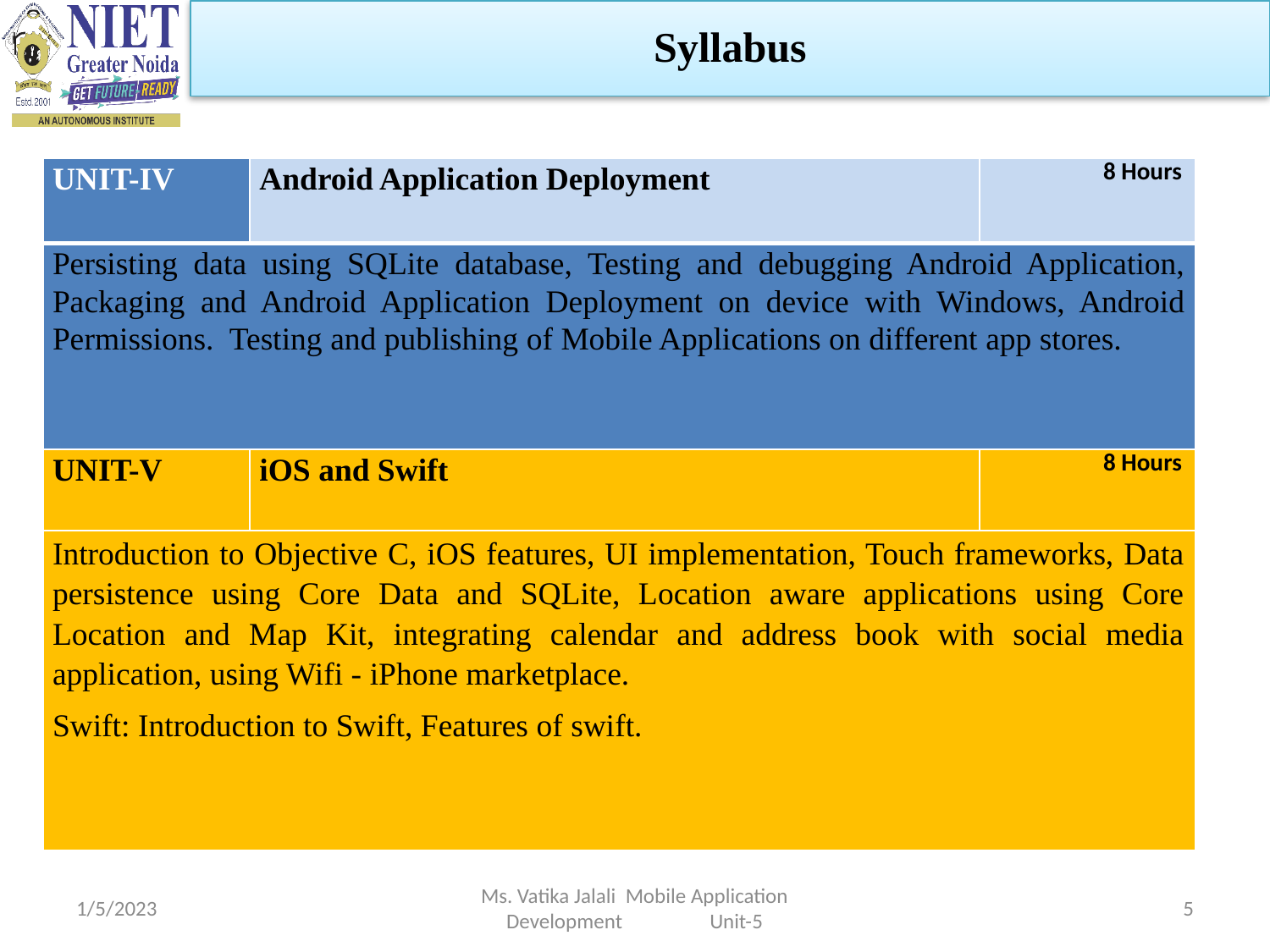

Syllabus
| UNIT-IV | Android Application Deployment | 8 Hours |
| --- | --- | --- |
| Persisting data using SQLite database, Testing and debugging Android Application, Packaging and Android Application Deployment on device with Windows, Android Permissions. Testing and publishing of Mobile Applications on different app stores. |  |  |
| UNIT-V | iOS and Swift | 8 Hours |
| Introduction to Objective C, iOS features, UI implementation, Touch frameworks, Data persistence using Core Data and SQLite, Location aware applications using Core Location and Map Kit, integrating calendar and address book with social media application, using Wifi - iPhone marketplace. Swift: Introduction to Swift, Features of swift. |  |  |
1/5/2023
Ms. Vatika Jalali  Mobile Application Development                  Unit-5
5